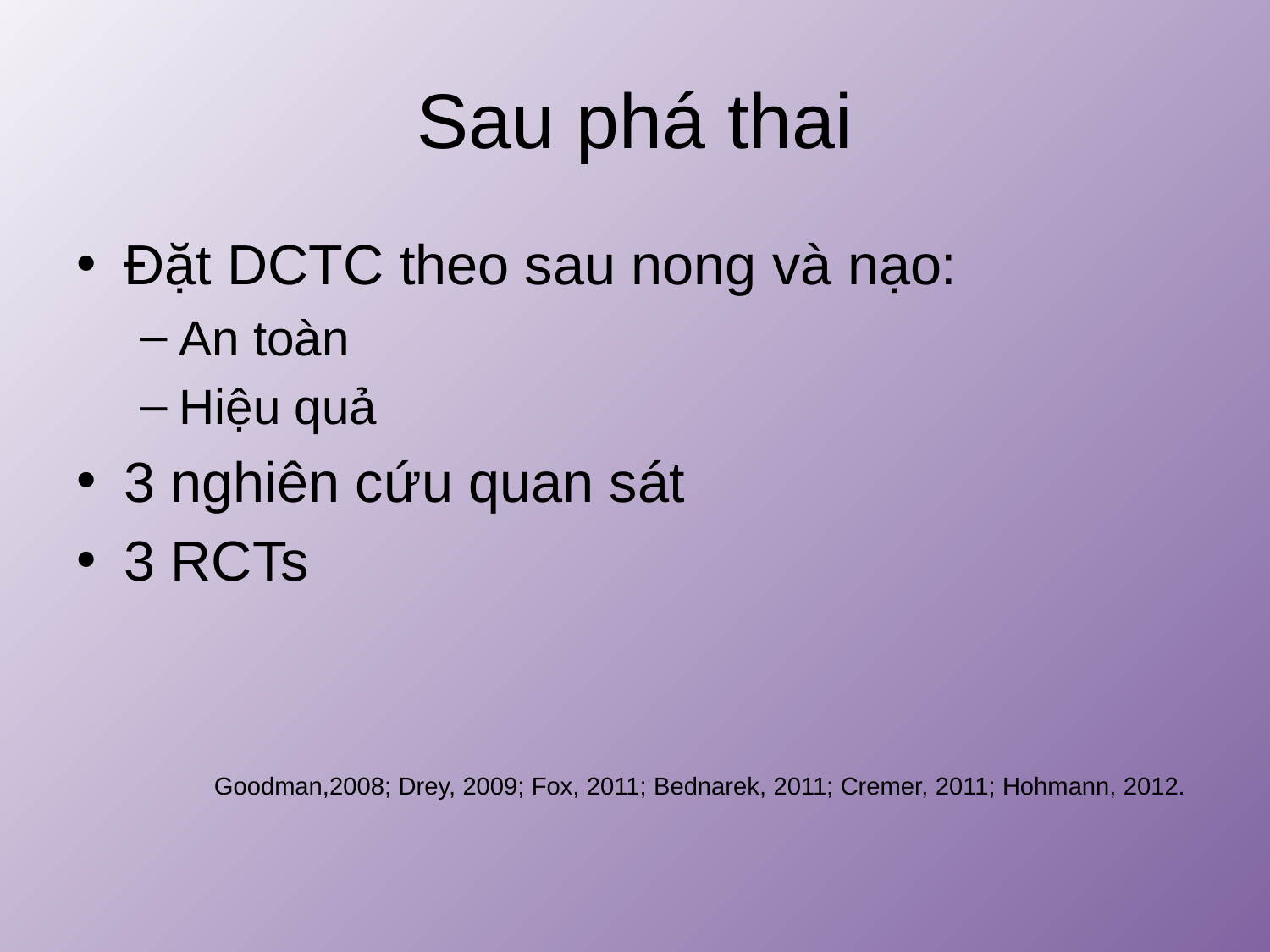

# Sau phá thai
Đặt DCTC theo sau nong và nạo:
An toàn
Hiệu quả
3 nghiên cứu quan sát
3 RCTs

Goodman,2008; Drey, 2009; Fox, 2011; Bednarek, 2011; Cremer, 2011; Hohmann, 2012.